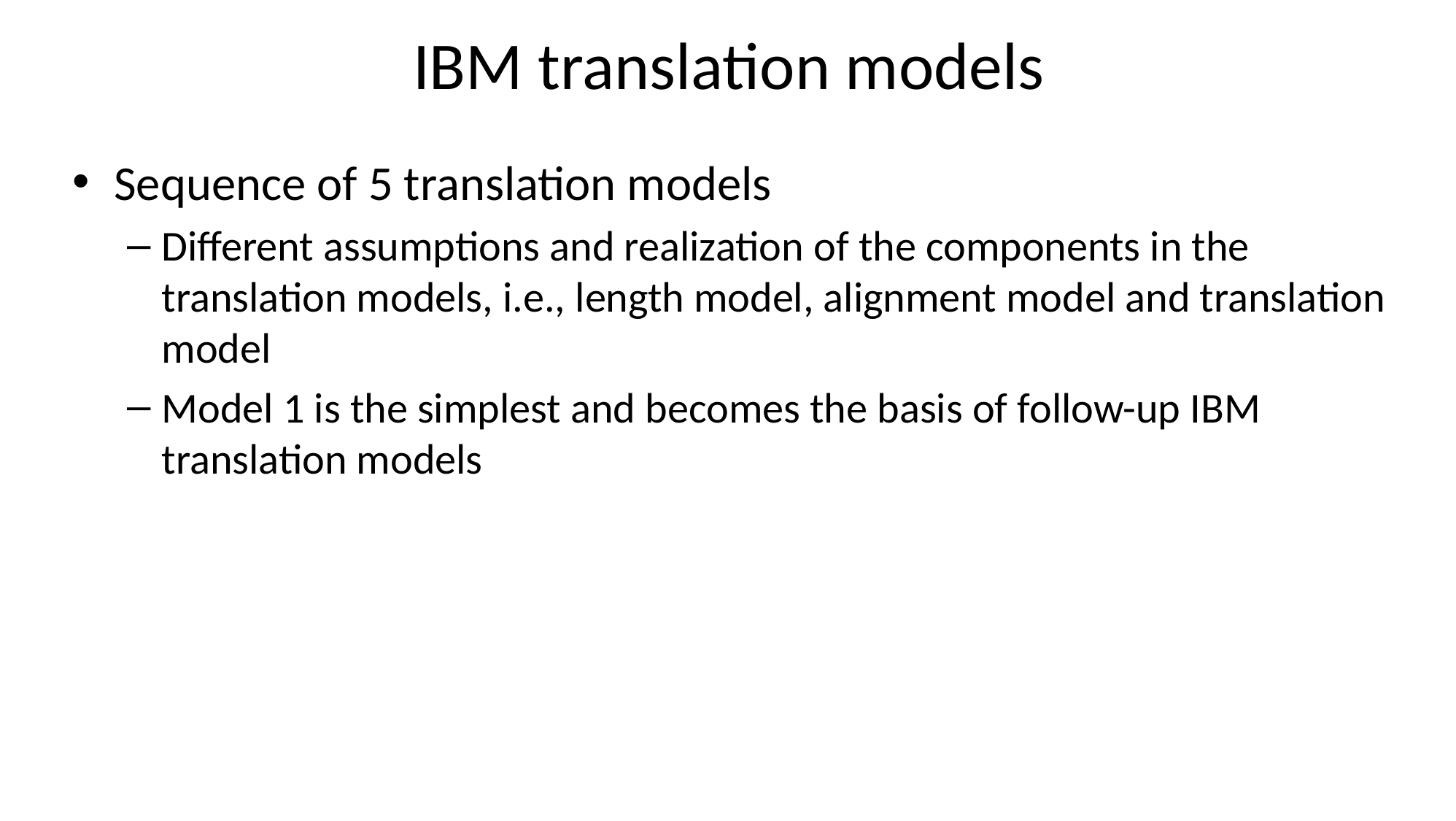

# IBM translation models
Sequence of 5 translation models
Different assumptions and realization of the components in the translation models, i.e., length model, alignment model and translation model
Model 1 is the simplest and becomes the basis of follow-up IBM translation models